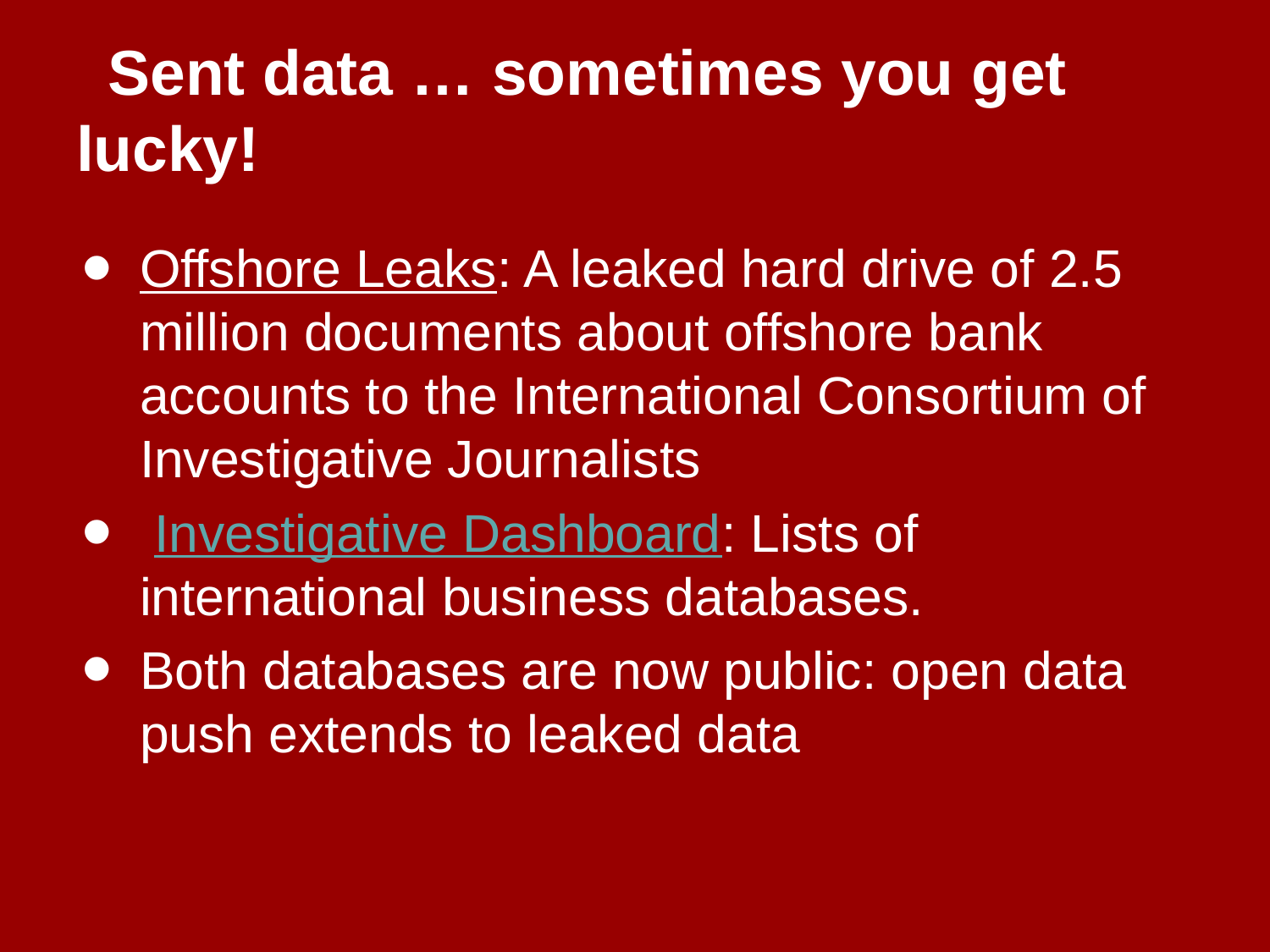

# Sent data … sometimes you get lucky!
Offshore Leaks: A leaked hard drive of 2.5 million documents about offshore bank accounts to the International Consortium of Investigative Journalists
 Investigative Dashboard: Lists of international business databases.
Both databases are now public: open data push extends to leaked data